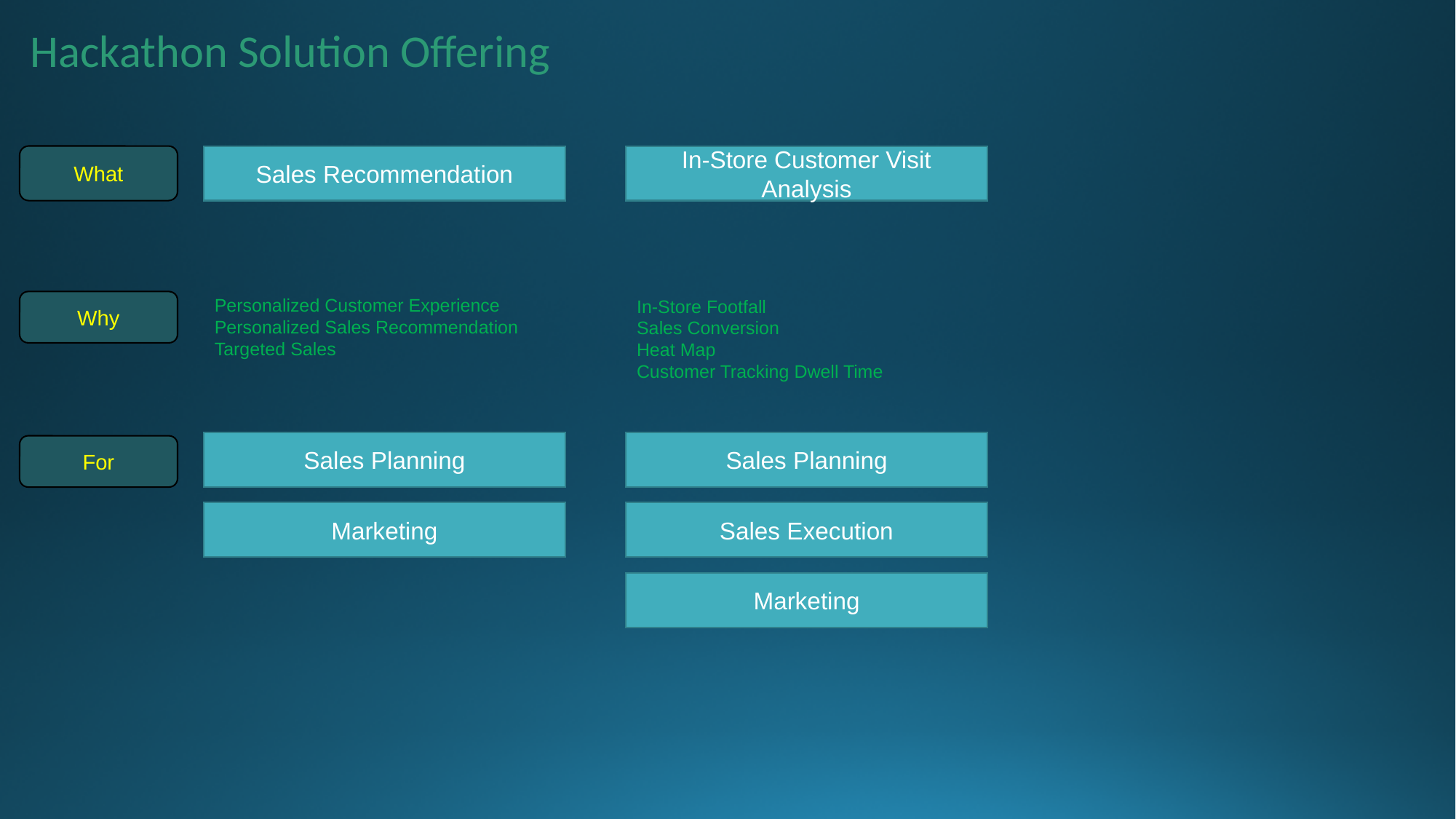

Hackathon Solution Offering
What
Sales Recommendation
In-Store Customer Visit Analysis
Personalized Customer Experience
Personalized Sales Recommendation
Targeted Sales
In-Store Footfall
Sales Conversion
Heat Map
Customer Tracking Dwell Time
Why
Sales Planning
Sales Planning
For
Marketing
Sales Execution
Marketing